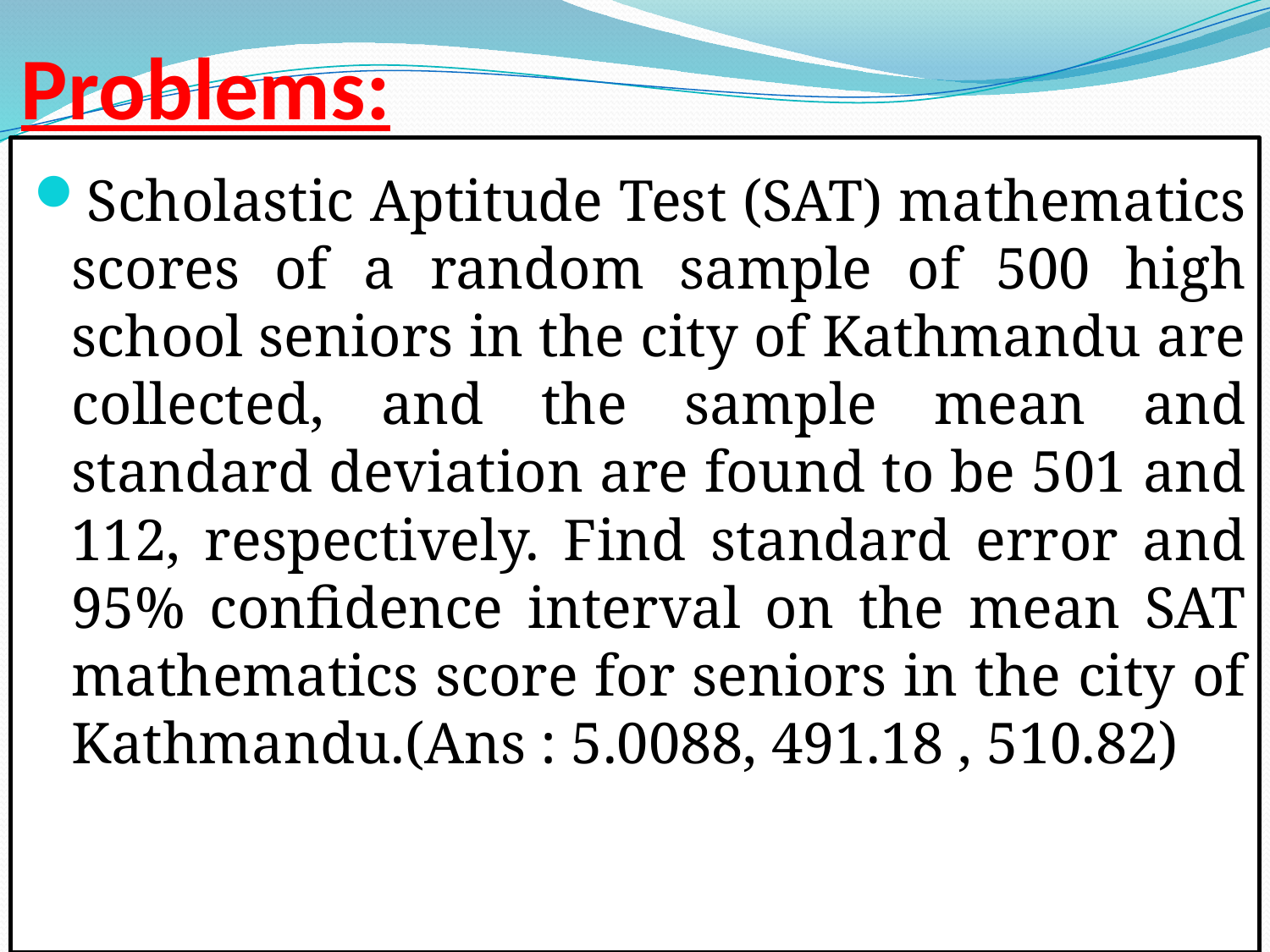

# Problems:

Scholastic Aptitude Test (SAT) mathematics scores of a random sample of 500 high school seniors in the city of Kathmandu are collected, and the sample mean and standard deviation are found to be 501 and 112, respectively. Find standard error and 95% confidence interval on the mean SAT mathematics score for seniors in the city of Kathmandu.(Ans : 5.0088, 491.18 , 510.82)
25